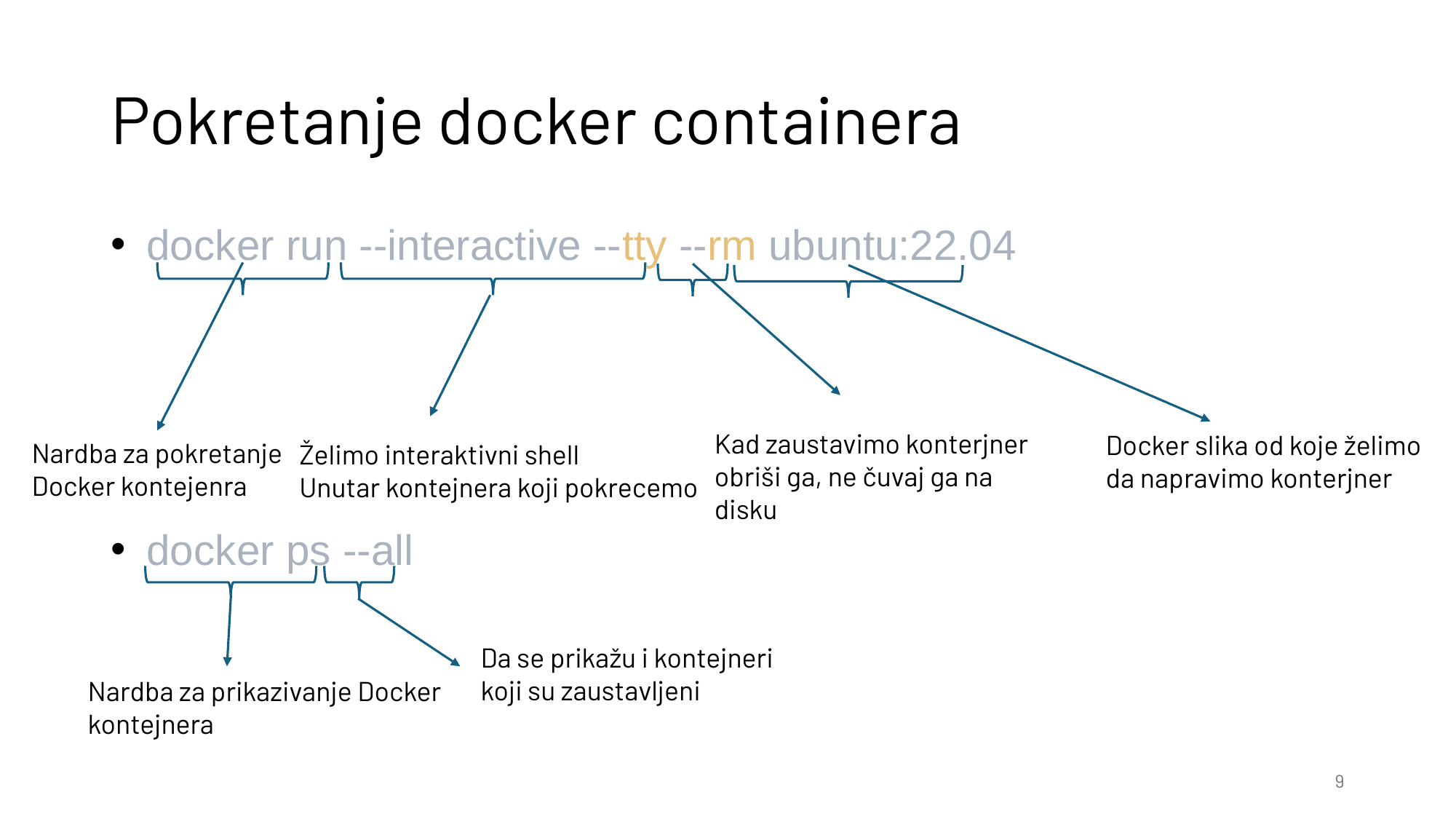

# Pokretanje docker containera

 docker run --interactive --tty --rm ubuntu:22.04

 docker ps --all

Kad zaustavimo konterjner obriši ga, ne čuvaj ga na disku
Docker slika od koje želimo da napravimo konterjner
Nardba za pokretanje
Docker kontejenra
Želimo interaktivni shell
Unutar kontejnera koji pokrecemo

Da se prikažu i kontejneri koji su zaustavljeni
Nardba za prikazivanje Docker
kontejnera
9